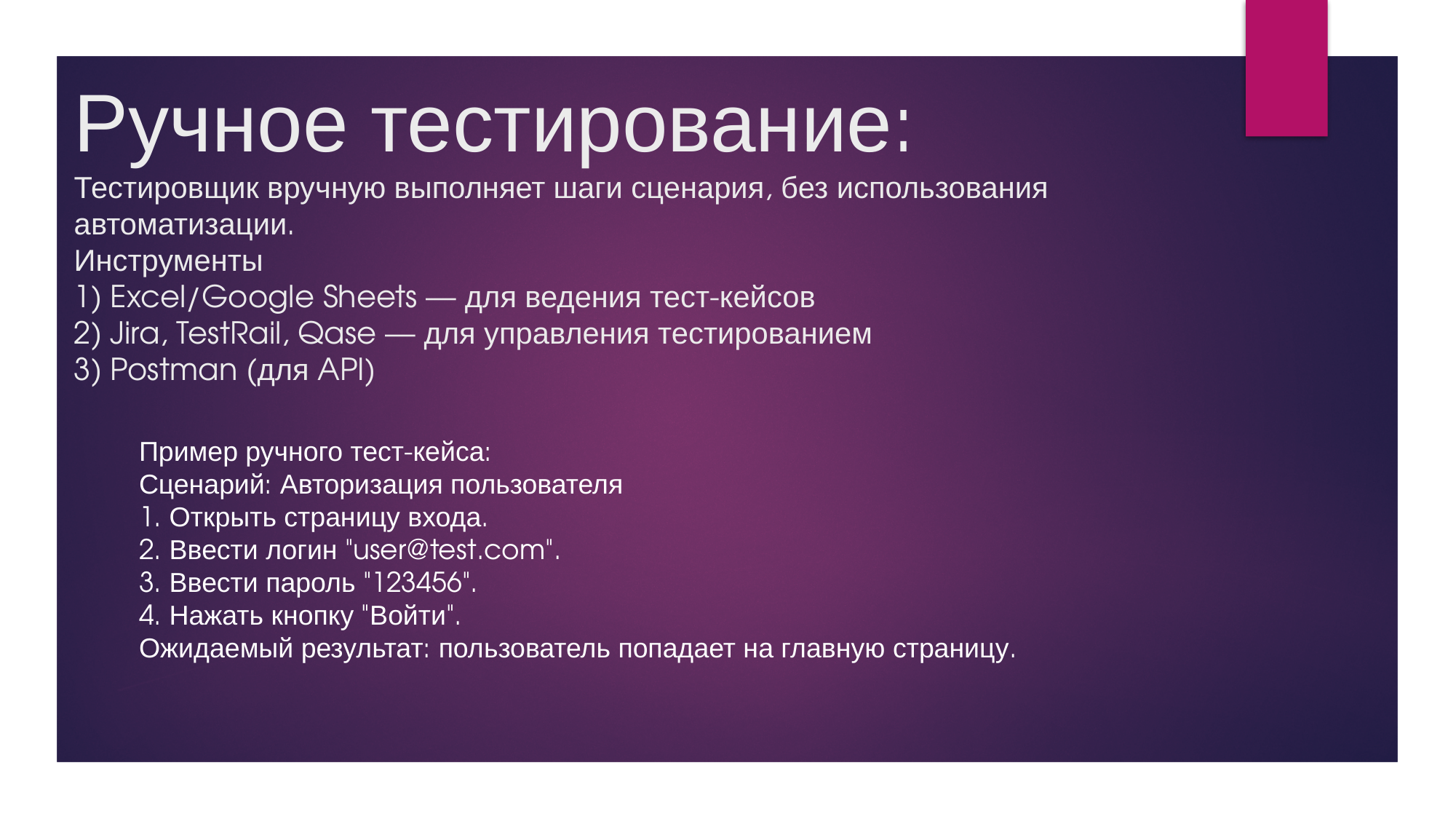

# Ручное тестирование: Тестировщик вручную выполняет шаги сценария, без использования автоматизации. Инструменты 1) Excel/Google Sheets — для ведения тест-кейсов 2) Jira, TestRail, Qase — для управления тестированием 3) Postman (для API)
Пример ручного тест-кейса:
Сценарий: Авторизация пользователя
1. Открыть страницу входа.
2. Ввести логин "user@test.com".
3. Ввести пароль "123456".
4. Нажать кнопку "Войти".
Ожидаемый результат: пользователь попадает на главную страницу.